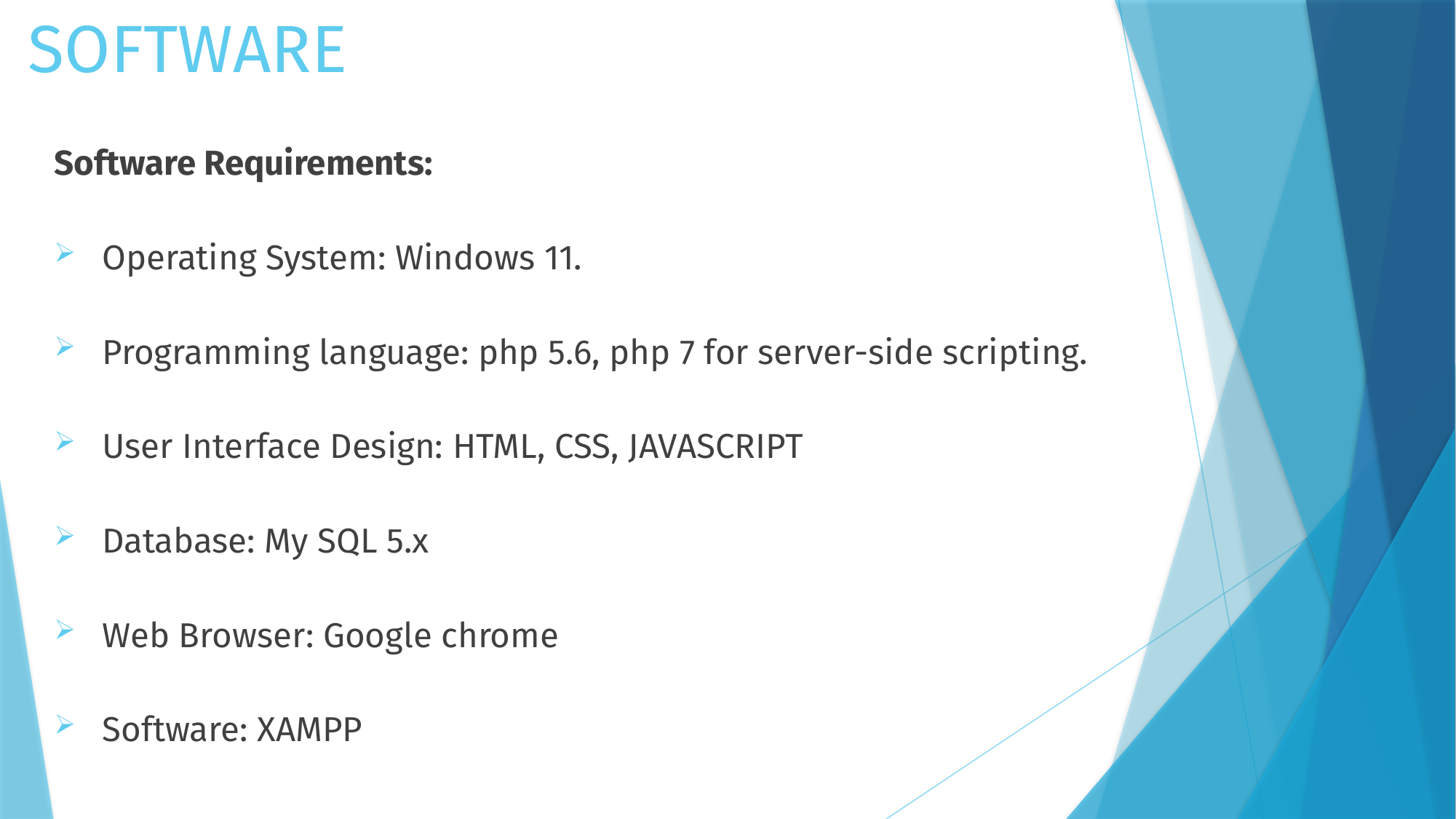

# SOFTWARE
Software Requirements:

Operating System: Windows 11.

Programming language: php 5.6, php 7 for server-side scripting.

User Interface Design: HTML, CSS, JAVASCRIPT

Database: My SQL 5.x

Web Browser: Google chrome

Software: XAMPP